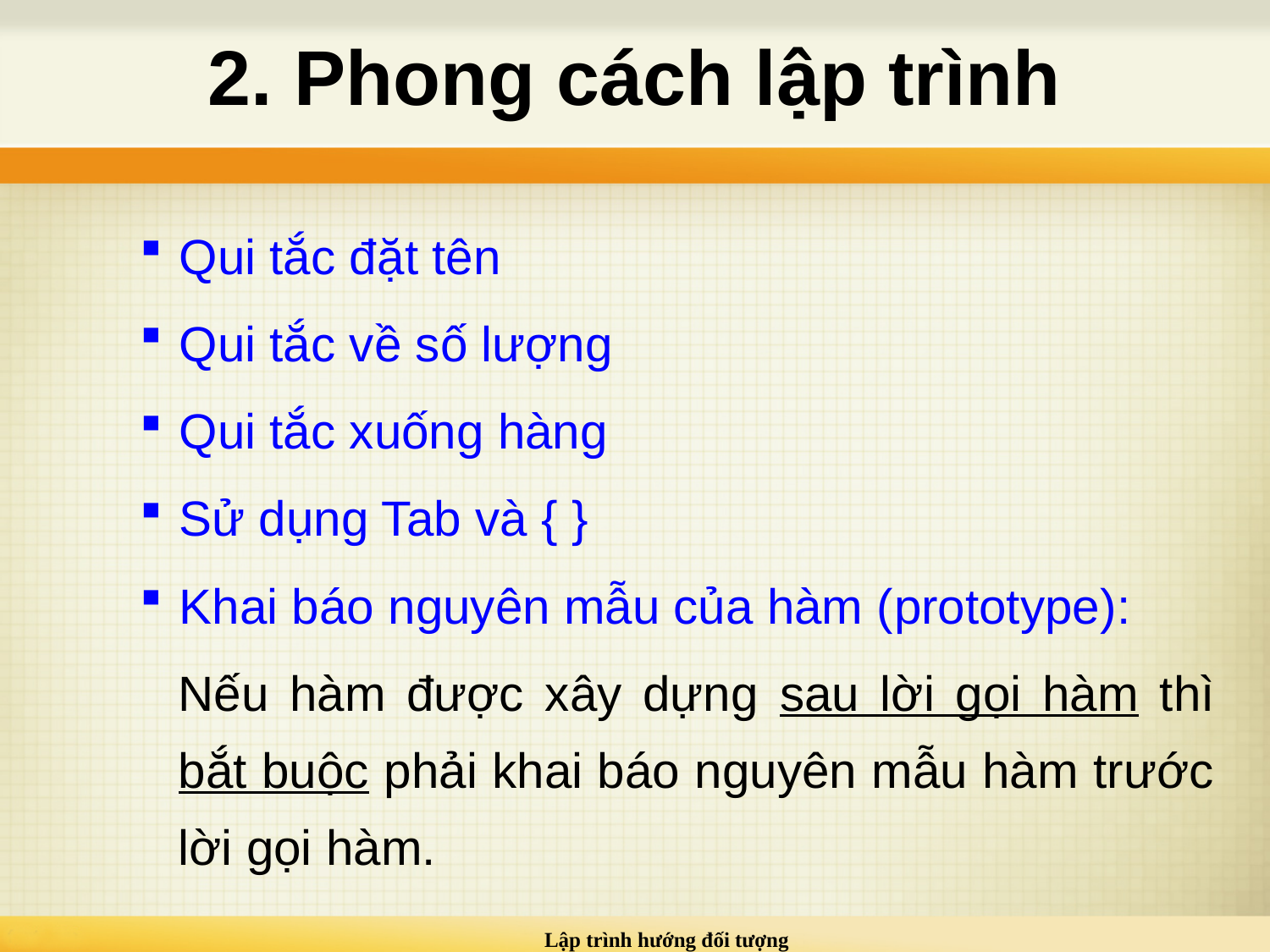

# 2. Phong cách lập trình
Qui tắc đặt tên
Qui tắc về số lượng
Qui tắc xuống hàng
Sử dụng Tab và { }
Khai báo nguyên mẫu của hàm (prototype):
Nếu hàm được xây dựng sau lời gọi hàm thì bắt buộc phải khai báo nguyên mẫu hàm trước lời gọi hàm.

Lập trình hướng đối tượng
13